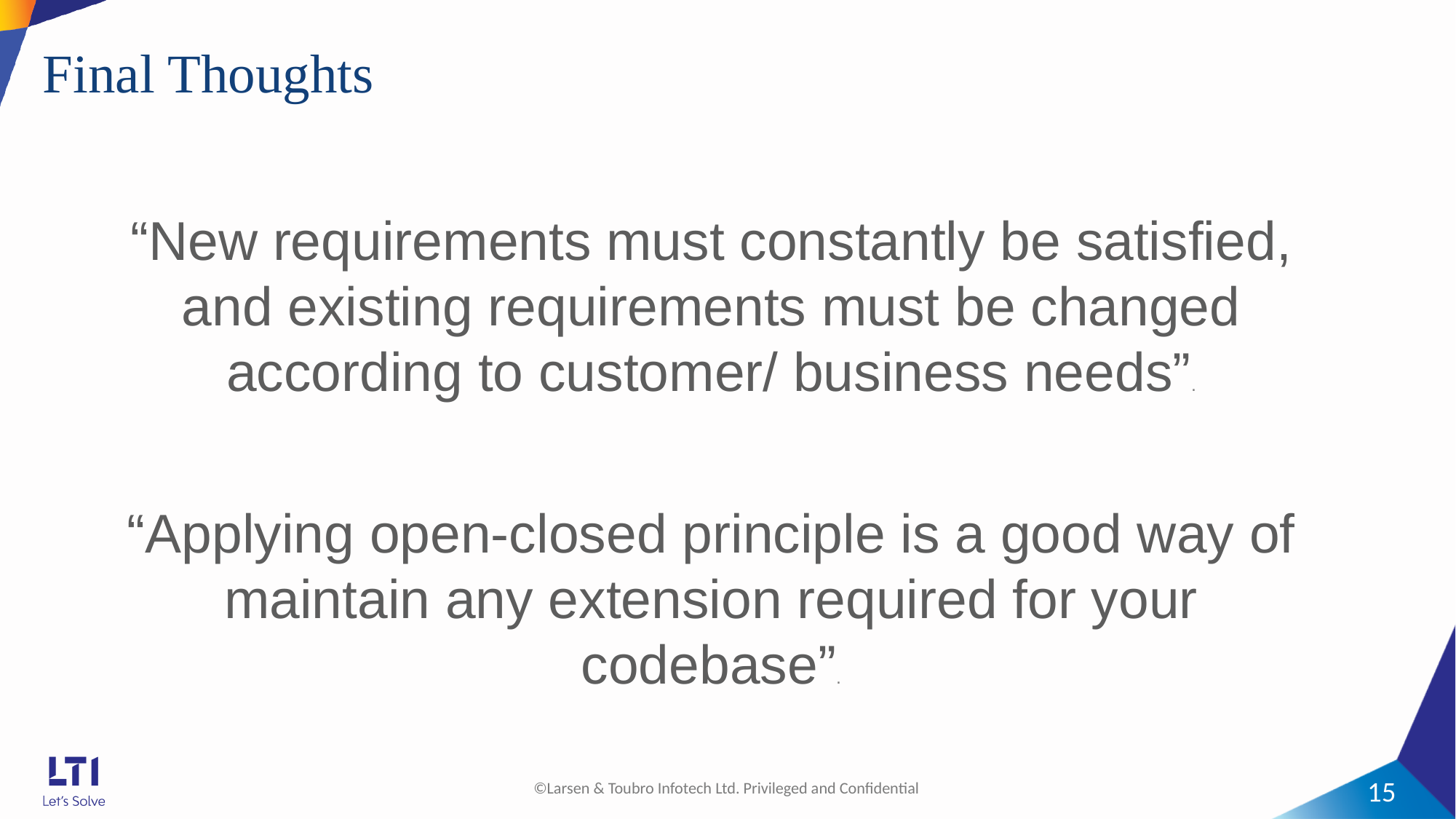

# Final Thoughts
“New requirements must constantly be satisfied, and existing requirements must be changed according to customer/ business needs”.
“Applying open-closed principle is a good way of maintain any extension required for your codebase”.